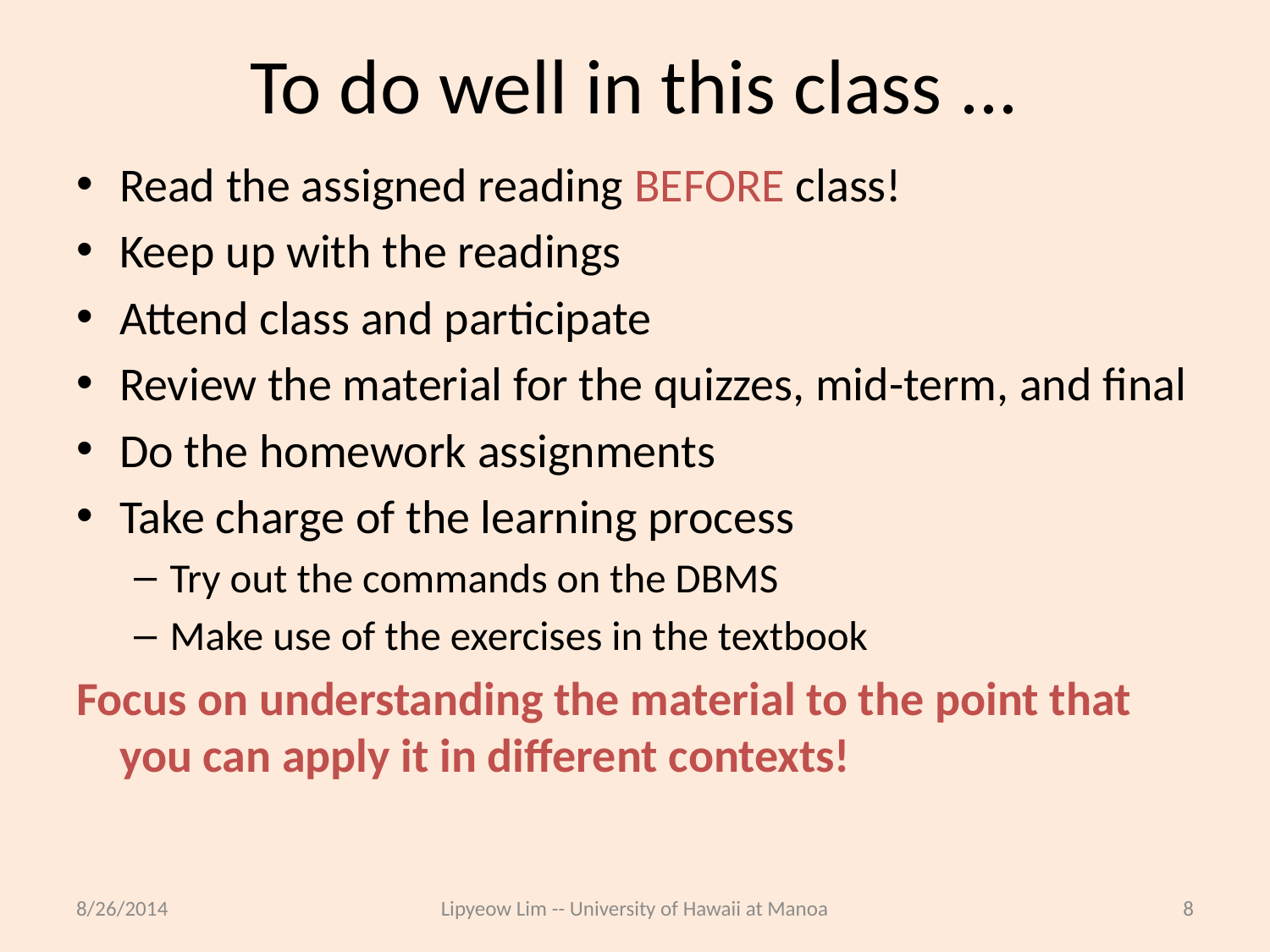

# To do well in this class ...
Read the assigned reading BEFORE class!
Keep up with the readings
Attend class and participate
Review the material for the quizzes, mid-term, and final
Do the homework assignments
Take charge of the learning process
Try out the commands on the DBMS
Make use of the exercises in the textbook
Focus on understanding the material to the point that you can apply it in different contexts!

8/26/2014
Lipyeow Lim -- University of Hawaii at Manoa
8